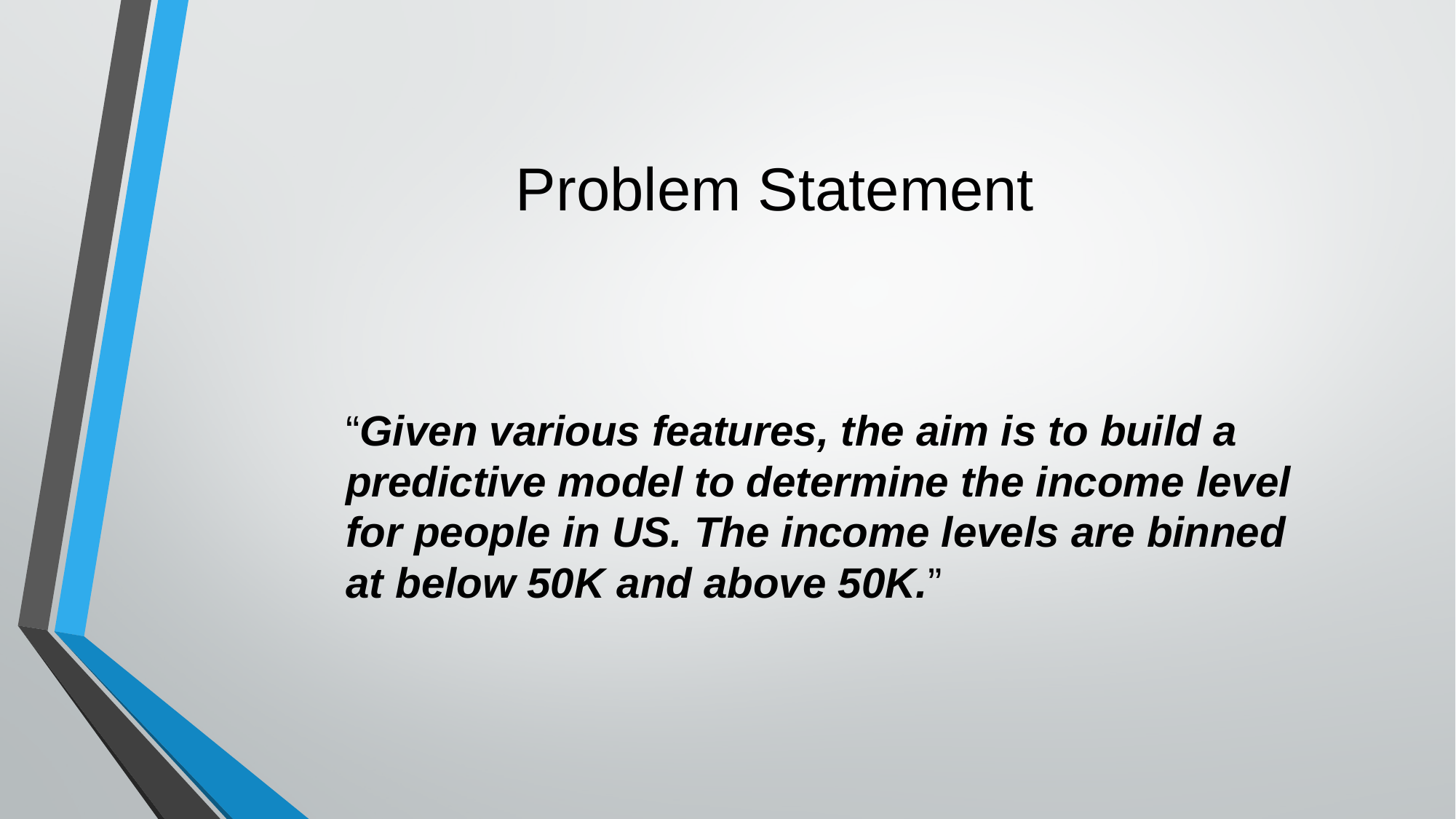

# Problem Statement
“Given various features, the aim is to build a predictive model to determine the income level for people in US. The income levels are binned at below 50K and above 50K.”